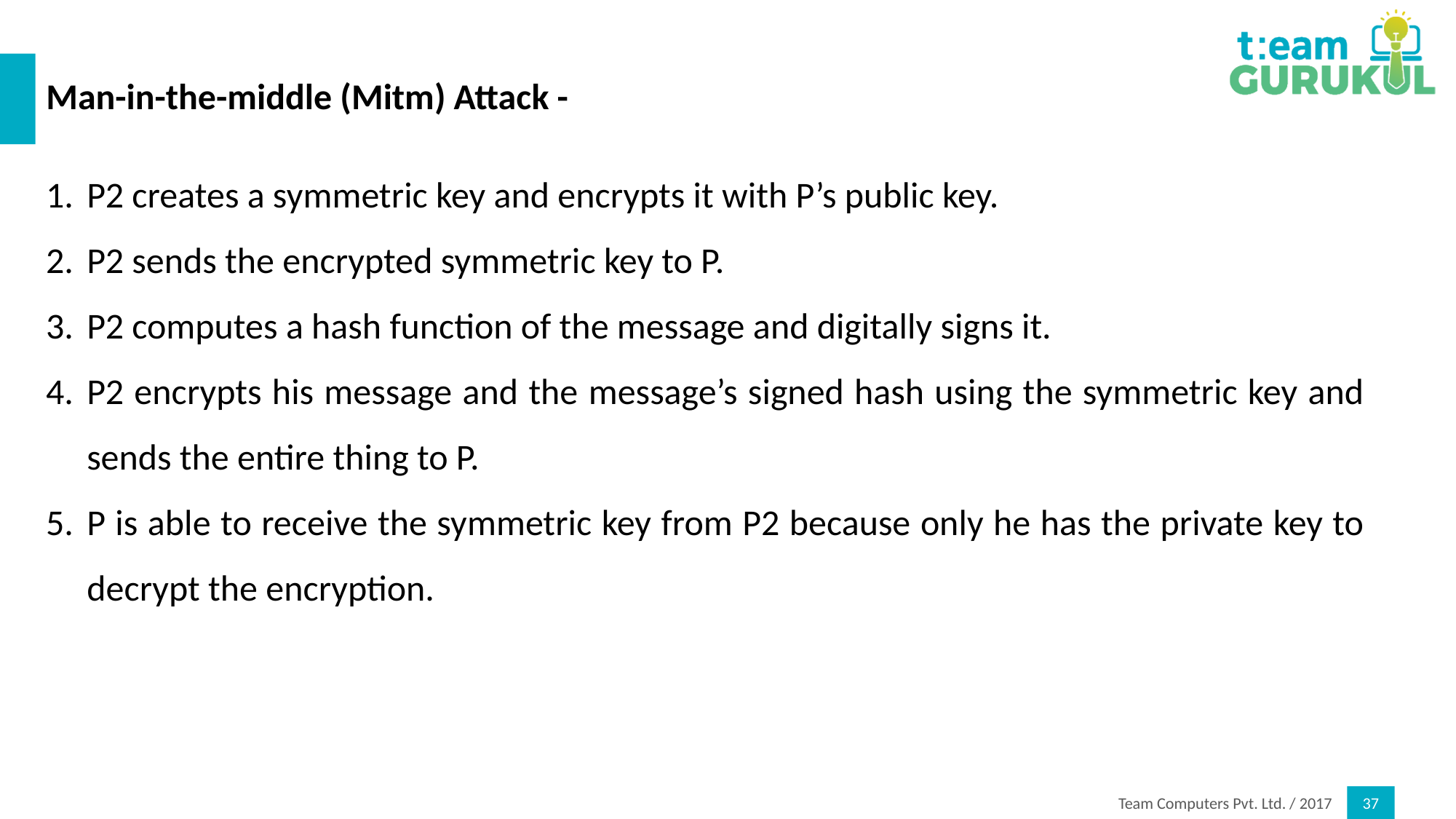

# Man-in-the-middle (Mitm) Attack -
P2 creates a symmetric key and encrypts it with P’s public key.
P2 sends the encrypted symmetric key to P.
P2 computes a hash function of the message and digitally signs it.
P2 encrypts his message and the message’s signed hash using the symmetric key and sends the entire thing to P.
P is able to receive the symmetric key from P2 because only he has the private key to decrypt the encryption.